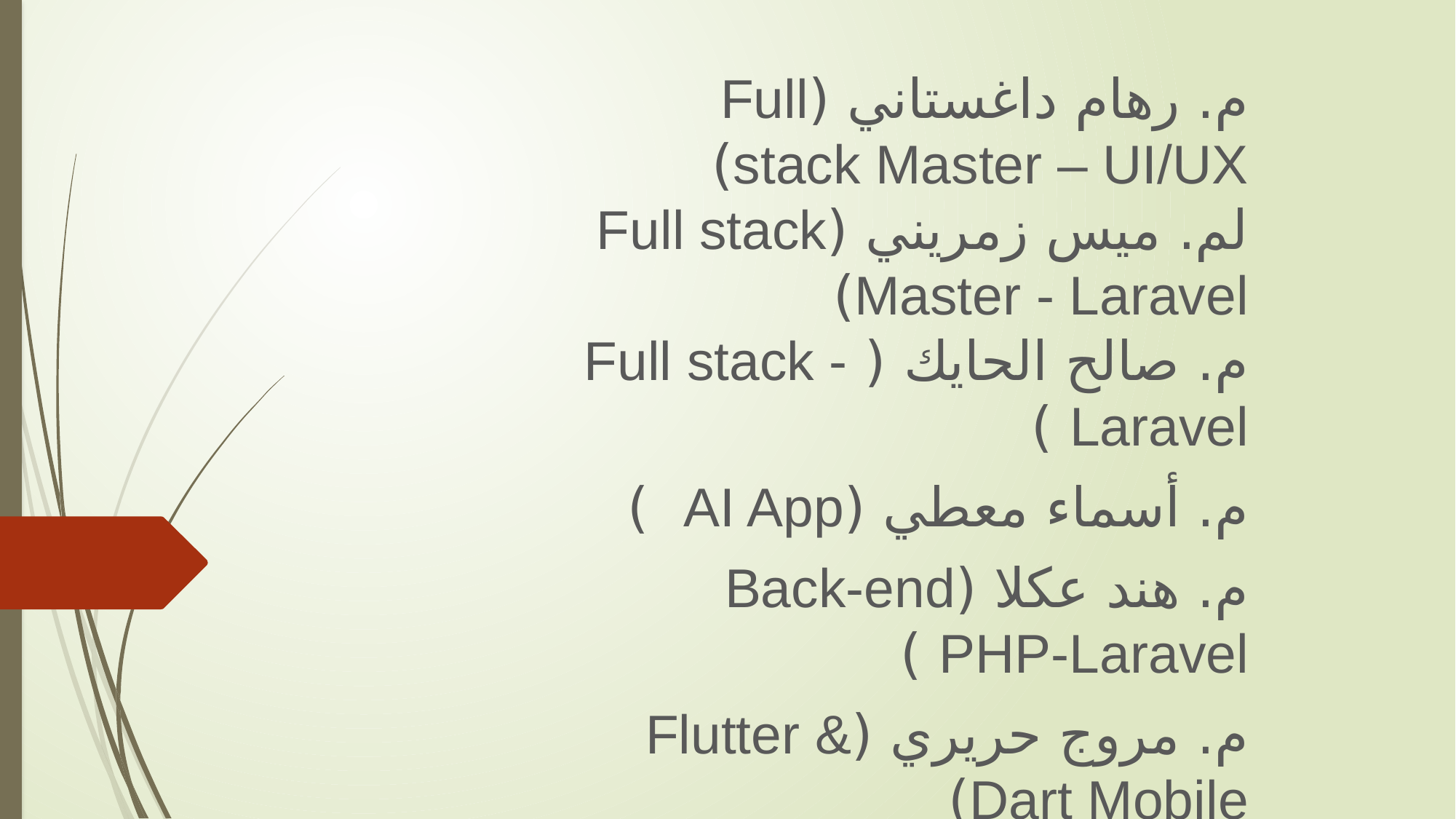

م. رهام داغستاني (Full stack Master – UI/UX)
لم. ميس زمريني (Full stack Master - Laravel)
م. صالح الحايك ( Full stack - Laravel )
م. أسماء معطي (AI App  )
م. هند عكلا (Back-end PHP-Laravel )
م. مروج حريري (Flutter & Dart Mobile)
م. هنادي عكلا (Back-end PHP-Laravel )
علي علوش (C#.NET)